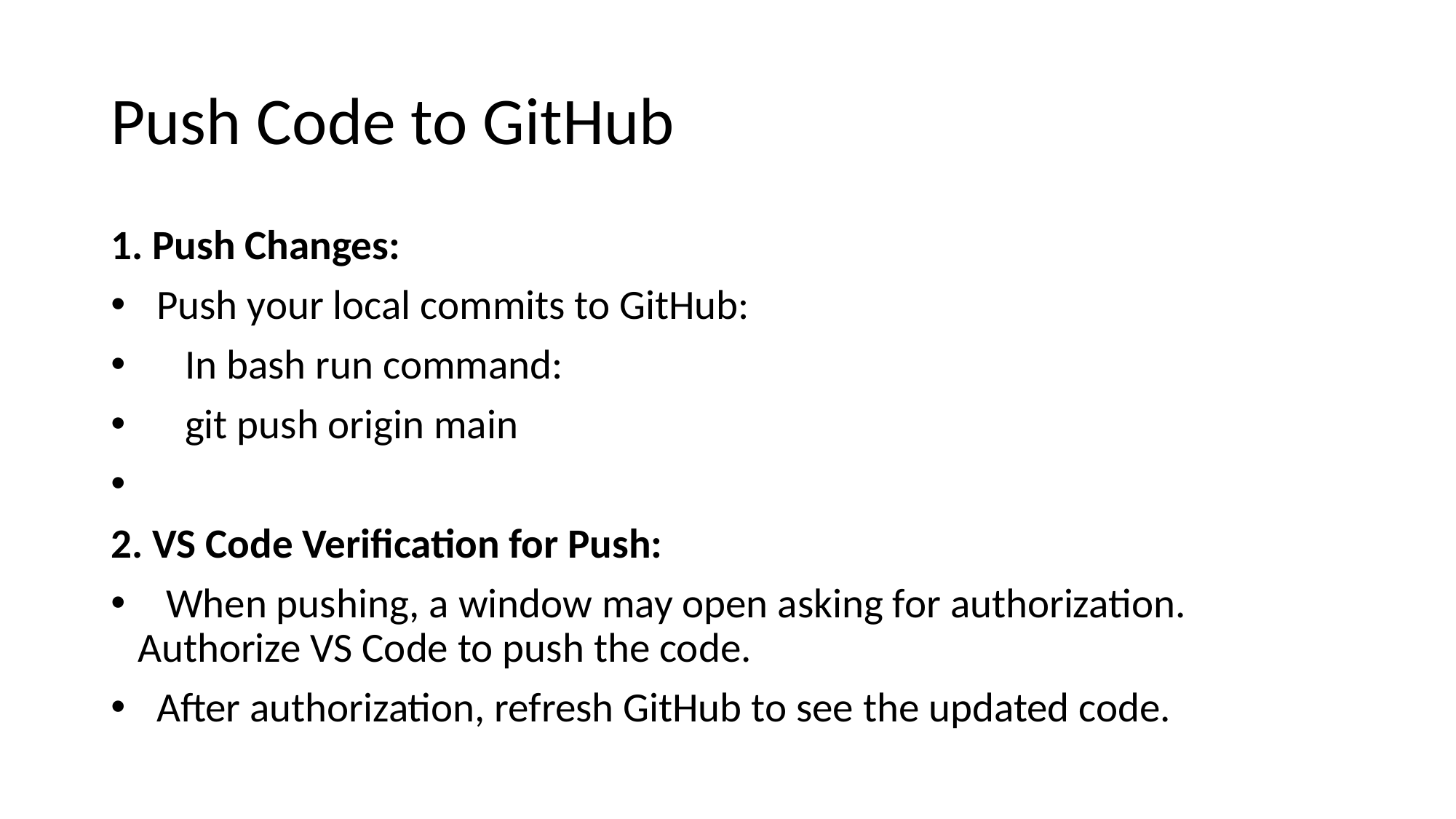

# Push Code to GitHub
1. Push Changes:
  Push your local commits to GitHub:
     In bash run command:
     git push origin main

2. VS Code Verification for Push:
   When pushing, a window may open asking for authorization. Authorize VS Code to push the code.
  After authorization, refresh GitHub to see the updated code.